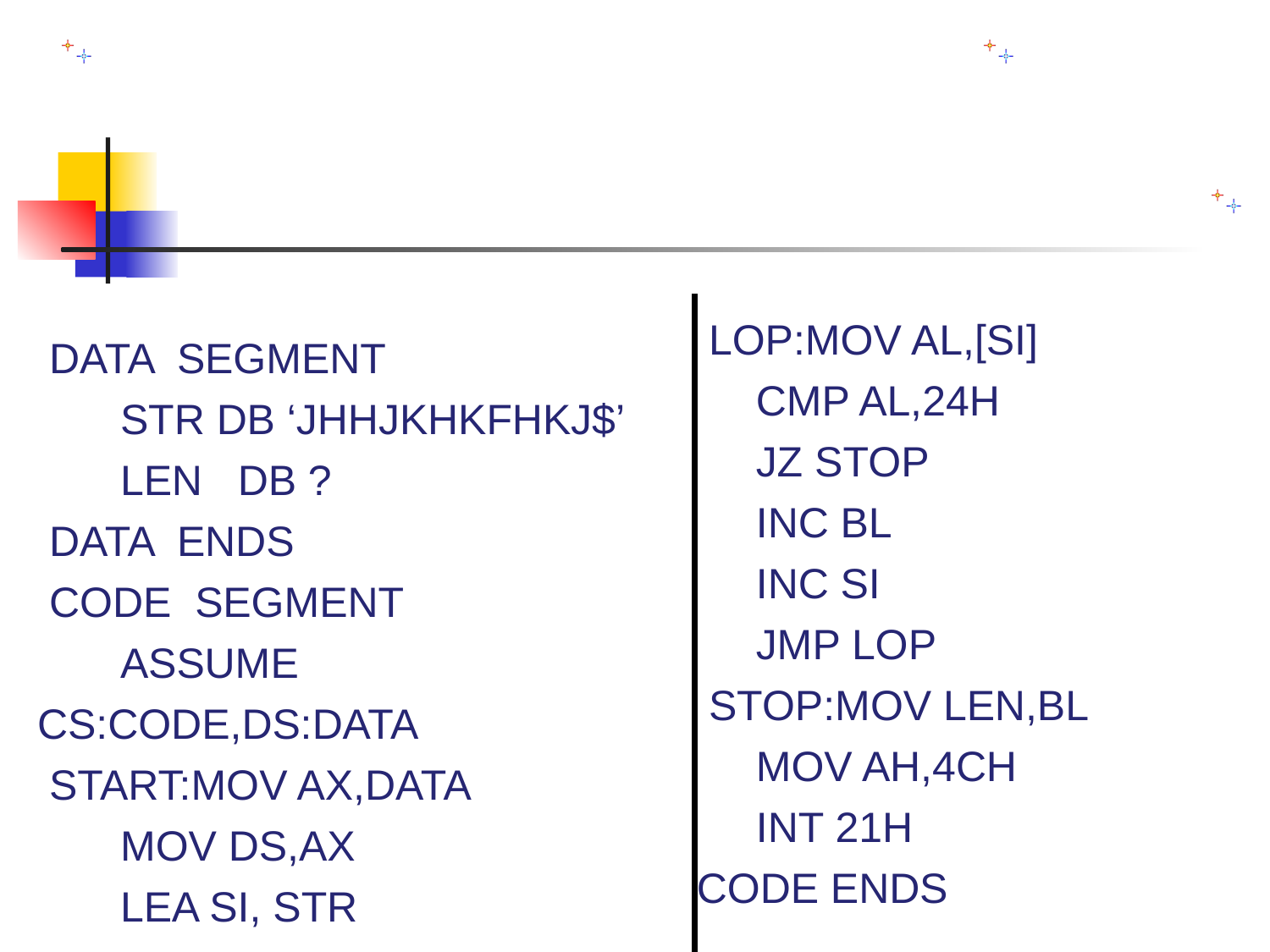

LOP:MOV AL,[SI]
       CMP AL,24H
       JZ STOP
       INC BL
       INC SI
       JMP LOP
   STOP:MOV LEN,BL
       MOV AH,4CH
       INT 21H
  CODE ENDS
       END START
 DATA  SEGMENT
       STR DB ‘JHHJKHKFHKJ$’
       LEN   DB ?
 DATA  ENDS
 CODE  SEGMENT
       ASSUME CS:CODE,DS:DATA
 START:MOV AX,DATA
       MOV DS,AX
       LEA SI, STR
       XOR BL,BL

108